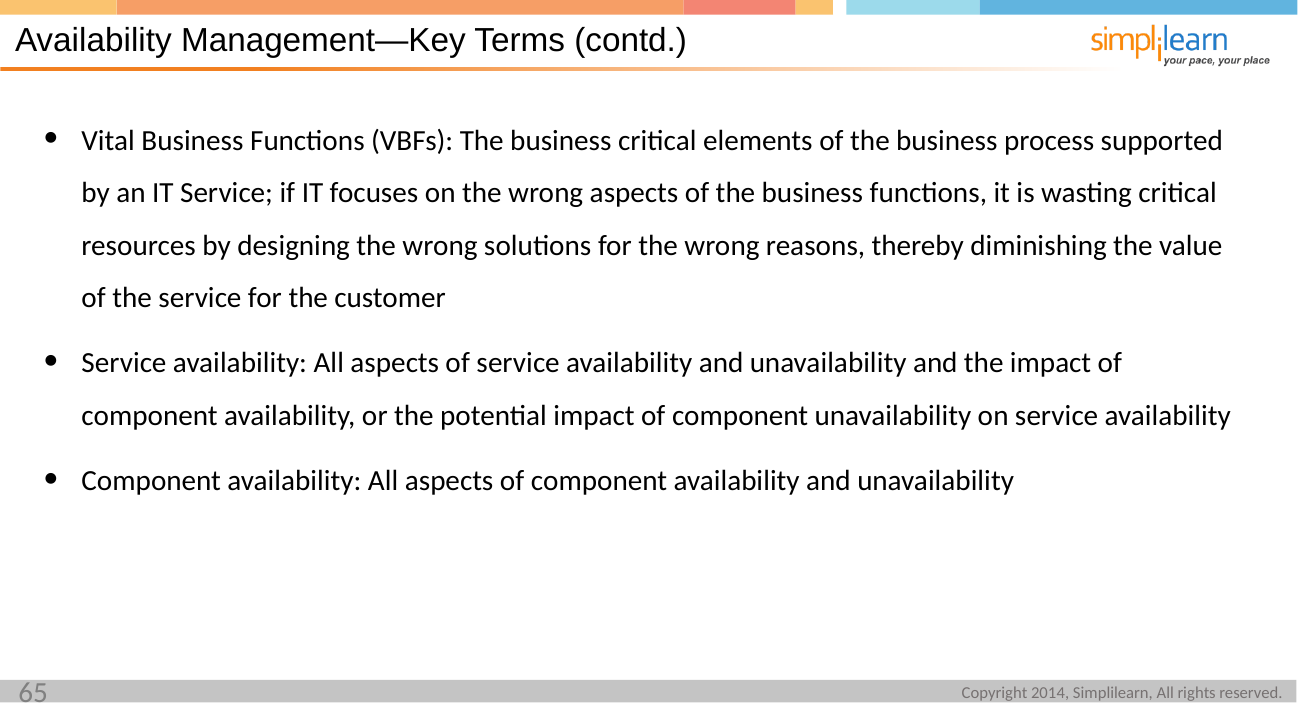

Availability Management—Key Terms (contd.)
Vital Business Functions (VBFs): The business critical elements of the business process supported by an IT Service; if IT focuses on the wrong aspects of the business functions, it is wasting critical resources by designing the wrong solutions for the wrong reasons, thereby diminishing the value of the service for the customer
Service availability: All aspects of service availability and unavailability and the impact of component availability, or the potential impact of component unavailability on service availability
Component availability: All aspects of component availability and unavailability

65